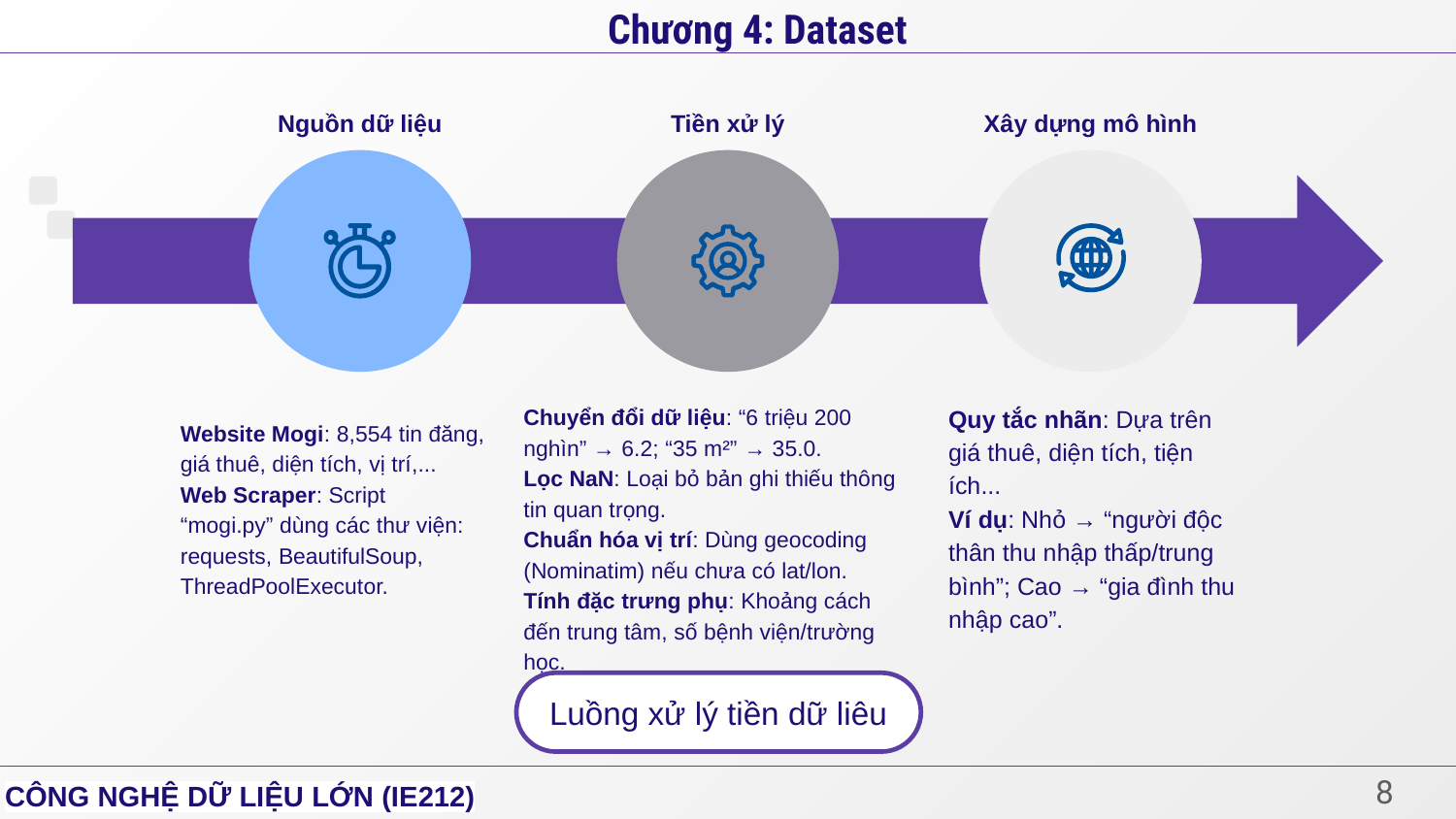

Chương 4: Dataset
Nguồn dữ liệu
Tiền xử lý
Xây dựng mô hình

Chuyển đổi dữ liệu: “6 triệu 200 nghìn” → 6.2; “35 m²” → 35.0.
Lọc NaN: Loại bỏ bản ghi thiếu thông tin quan trọng.
Chuẩn hóa vị trí: Dùng geocoding (Nominatim) nếu chưa có lat/lon.
Tính đặc trưng phụ: Khoảng cách đến trung tâm, số bệnh viện/trường học.

Quy tắc nhãn: Dựa trên giá thuê, diện tích, tiện ích...
Ví dụ: Nhỏ → “người độc thân thu nhập thấp/trung bình”; Cao → “gia đình thu nhập cao”.

Website Mogi: 8,554 tin đăng, giá thuê, diện tích, vị trí,...
Web Scraper: Script “mogi.py” dùng các thư viện: requests, BeautifulSoup, ThreadPoolExecutor.

Luồng xử lý tiền dữ liêu
8
CÔNG NGHỆ DỮ LIỆU LỚN (IE212)